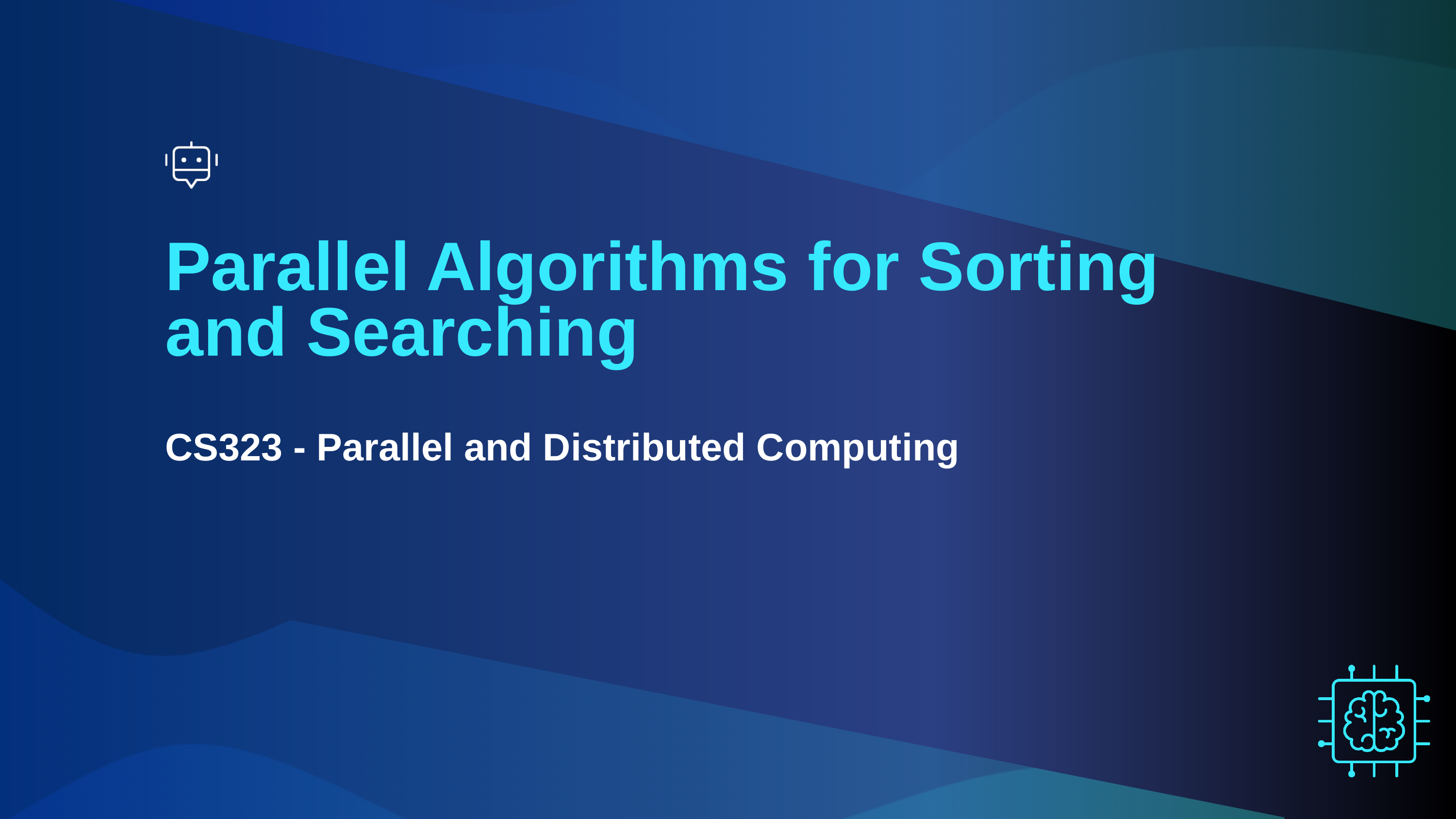

Parallel Algorithms for Sorting and Searching

CS323 - Parallel and Distributed Computing